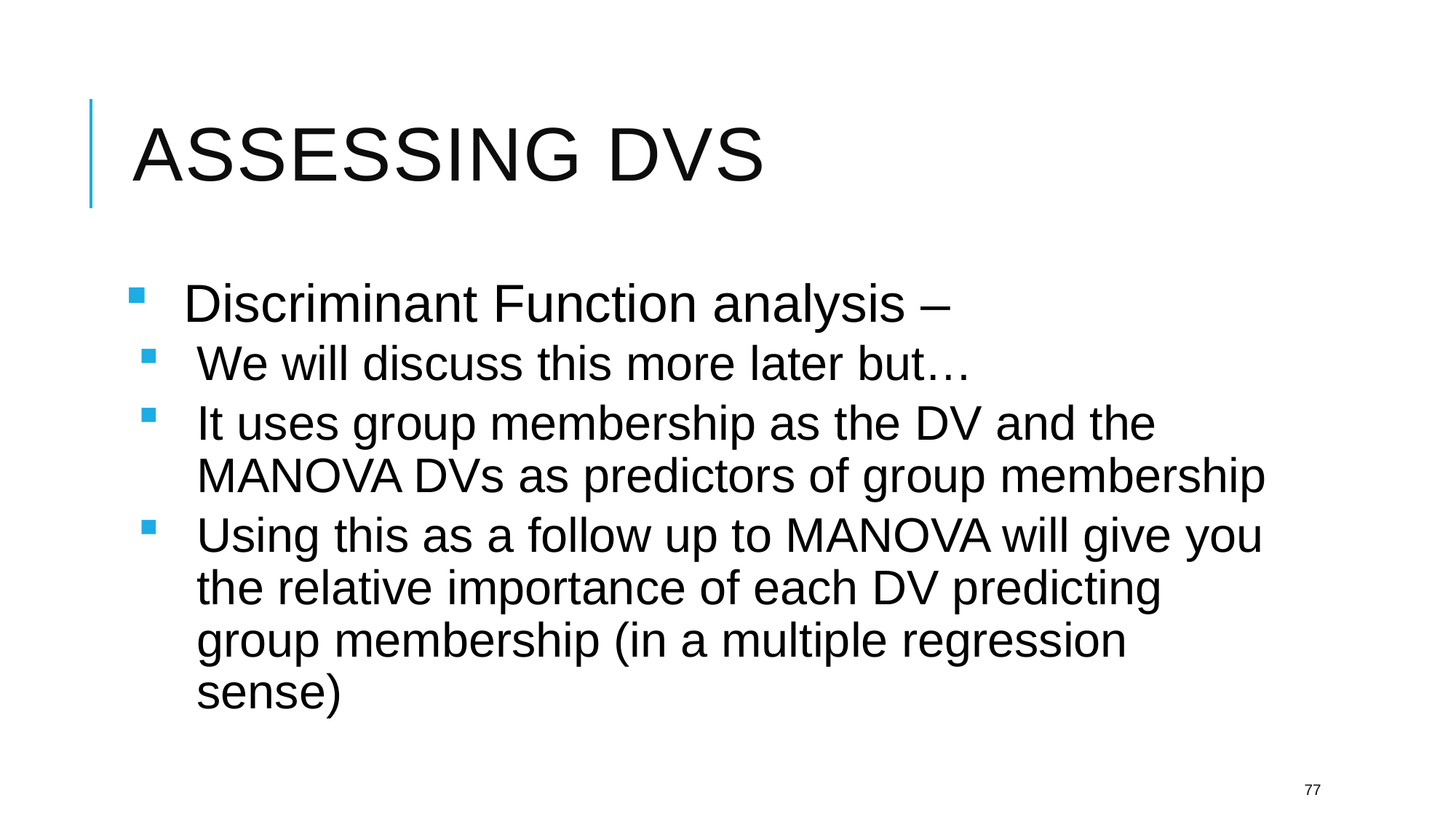

# Assessing DVs
Discriminant Function analysis –
We will discuss this more later but…
It uses group membership as the DV and the MANOVA DVs as predictors of group membership
Using this as a follow up to MANOVA will give you the relative importance of each DV predicting group membership (in a multiple regression sense)
77